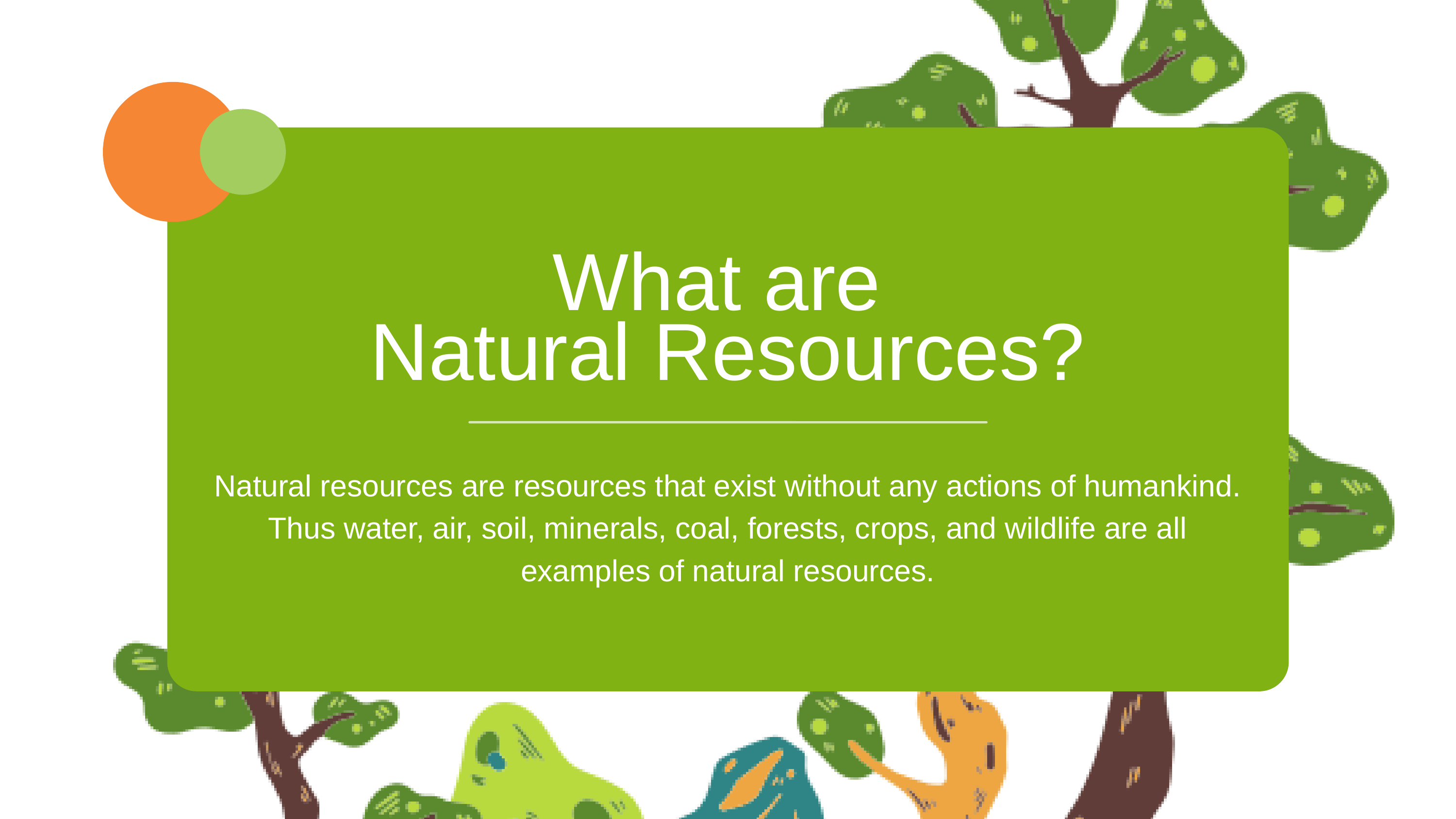

What are
Natural Resources?

Natural resources are resources that exist without any actions of humankind. Thus water, air, soil, minerals, coal, forests, crops, and wildlife are all examples of natural resources.